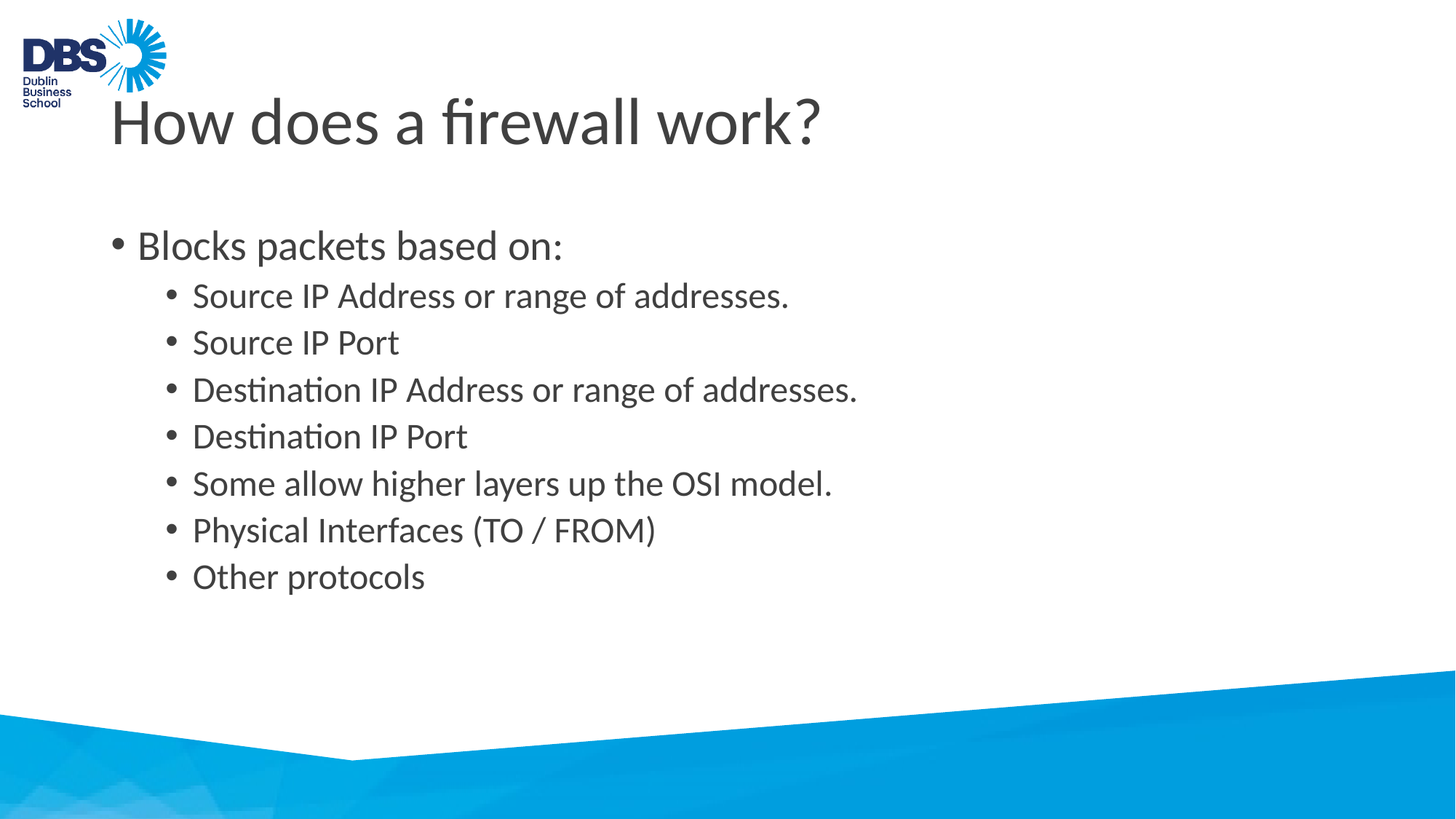

# How does a firewall work?
Blocks packets based on:
Source IP Address or range of addresses.
Source IP Port
Destination IP Address or range of addresses.
Destination IP Port
Some allow higher layers up the OSI model.
Physical Interfaces (TO / FROM)
Other protocols